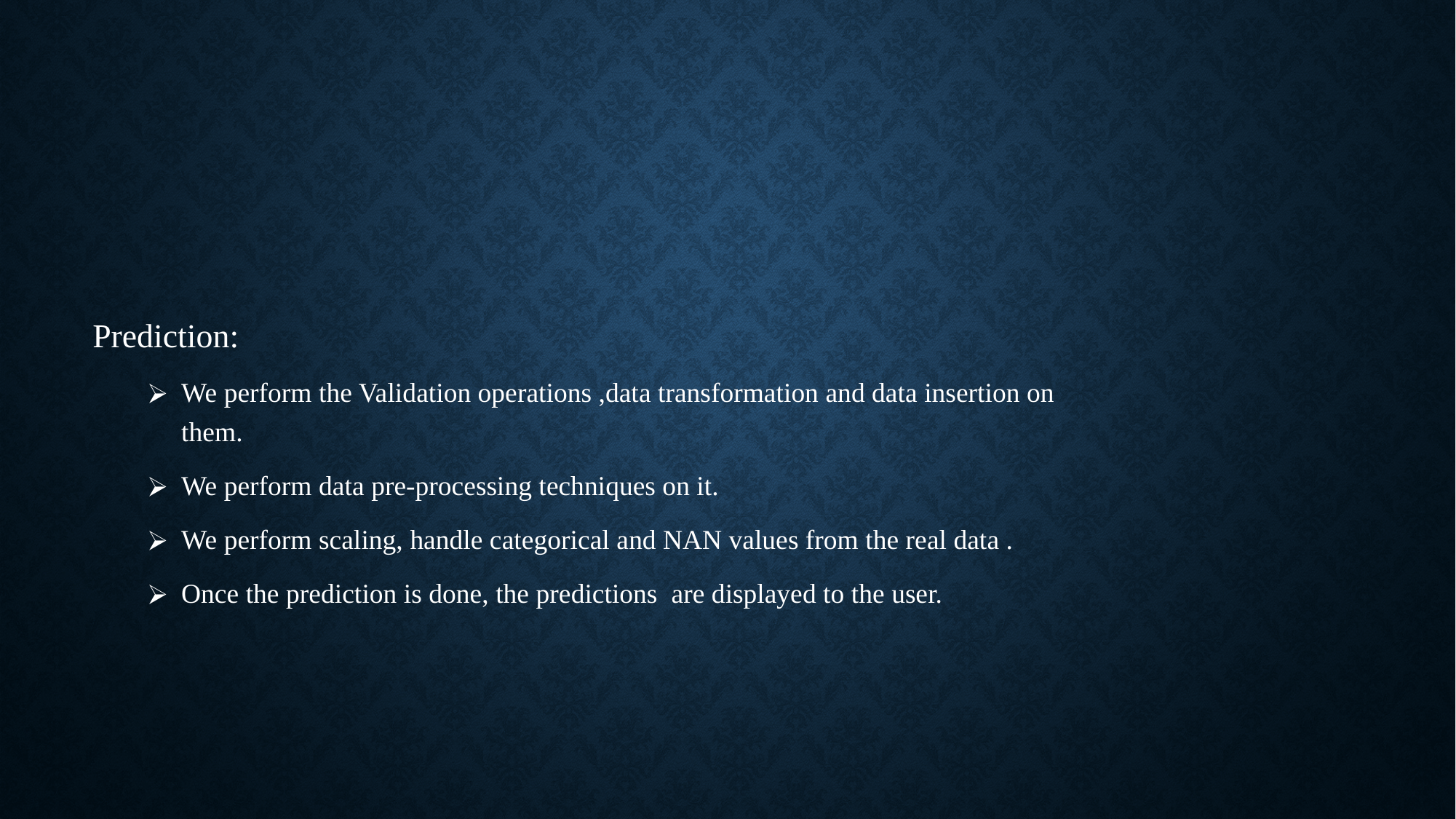

Prediction:
We perform the Validation operations ,data transformation and data insertion on them.
We perform data pre-processing techniques on it.
We perform scaling, handle categorical and NAN values from the real data .
Once the prediction is done, the predictions  are displayed to the user.